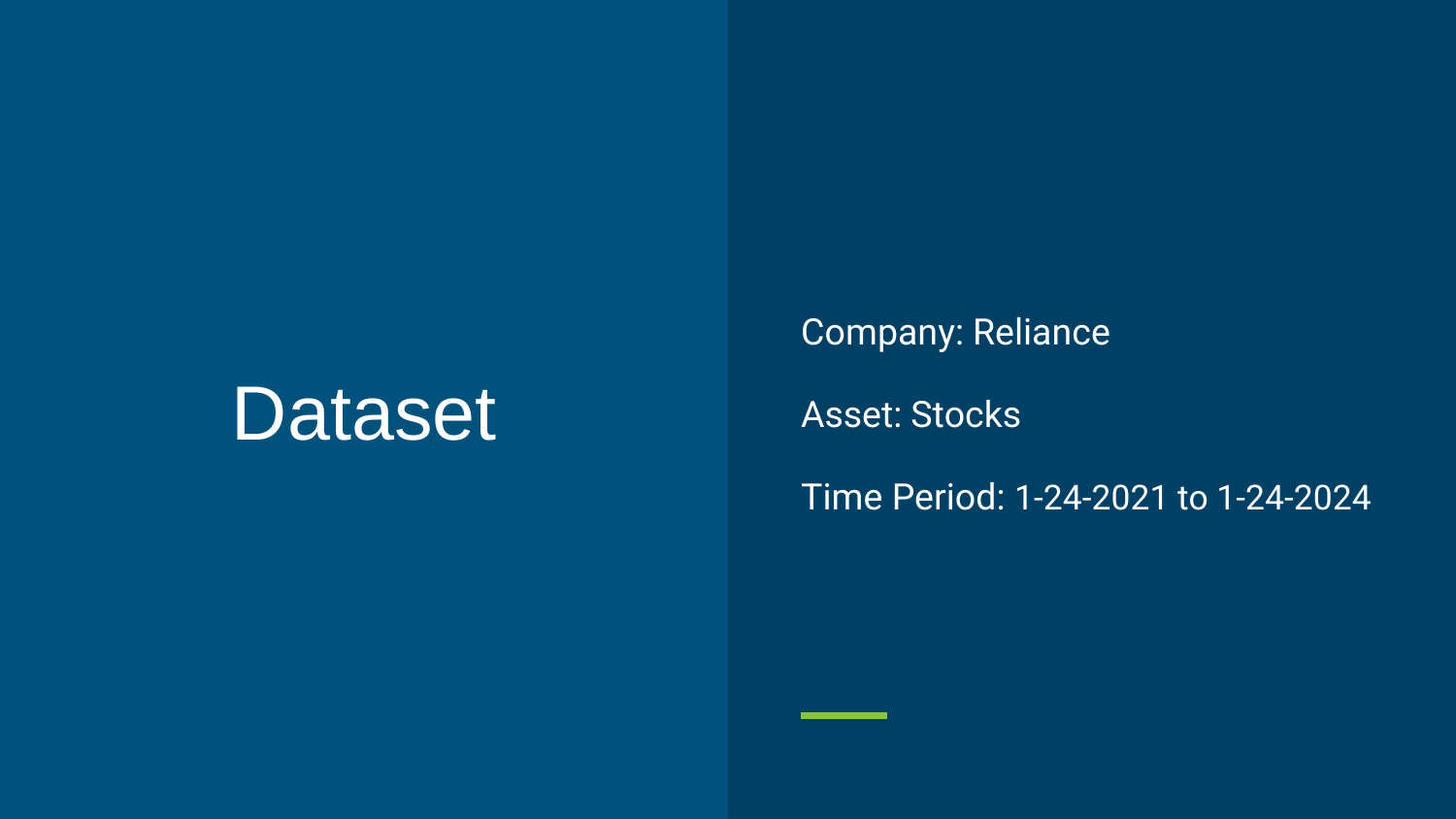

Company: Reliance
Asset: Stocks
Time Period: 1-24-2021 to 1-24-2024
# Dataset